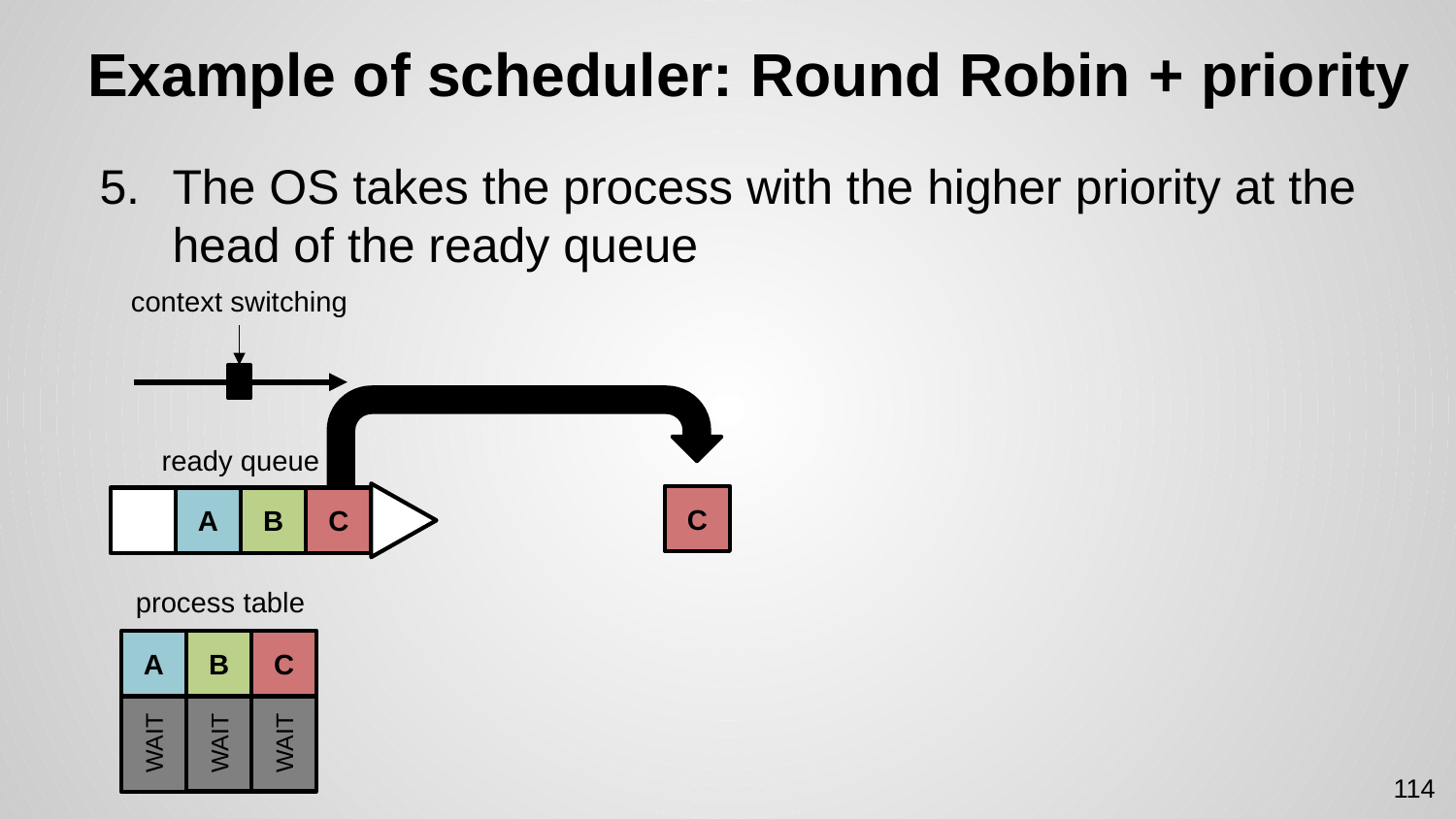

# Example of scheduler: Round Robin + priority
The OS takes the process with the higher priority at the head of the ready queue
context switching

ready queue

A
B
C

C
process table
A
B
C

WAIT

WAIT

WAIT
114